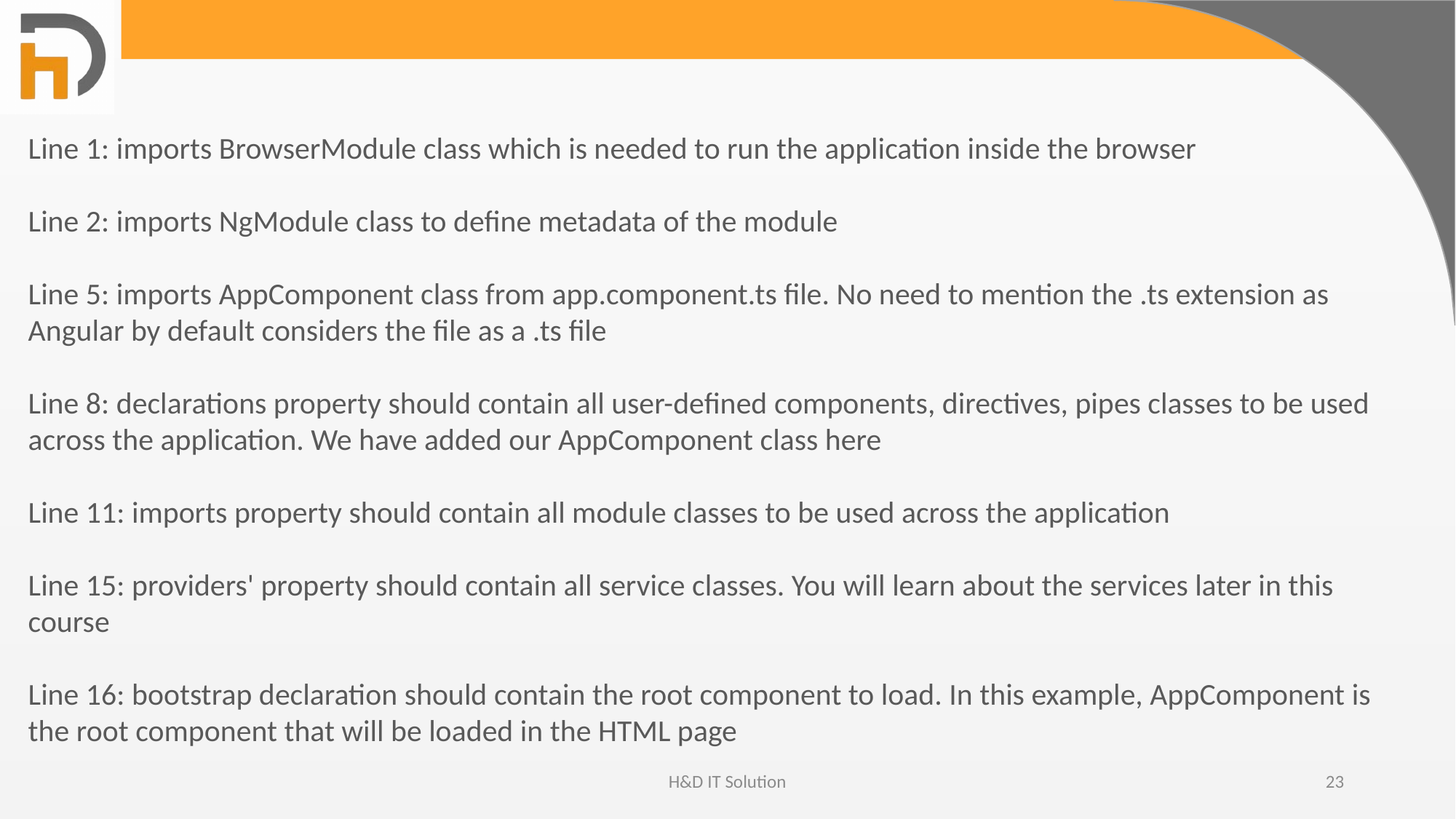

Line 1: imports BrowserModule class which is needed to run the application inside the browser

Line 2: imports NgModule class to define metadata of the module

Line 5: imports AppComponent class from app.component.ts file. No need to mention the .ts extension as Angular by default considers the file as a .ts file

Line 8: declarations property should contain all user-defined components, directives, pipes classes to be used across the application. We have added our AppComponent class here

Line 11: imports property should contain all module classes to be used across the application

Line 15: providers' property should contain all service classes. You will learn about the services later in this course

Line 16: bootstrap declaration should contain the root component to load. In this example, AppComponent is the root component that will be loaded in the HTML page
H&D IT Solution
23